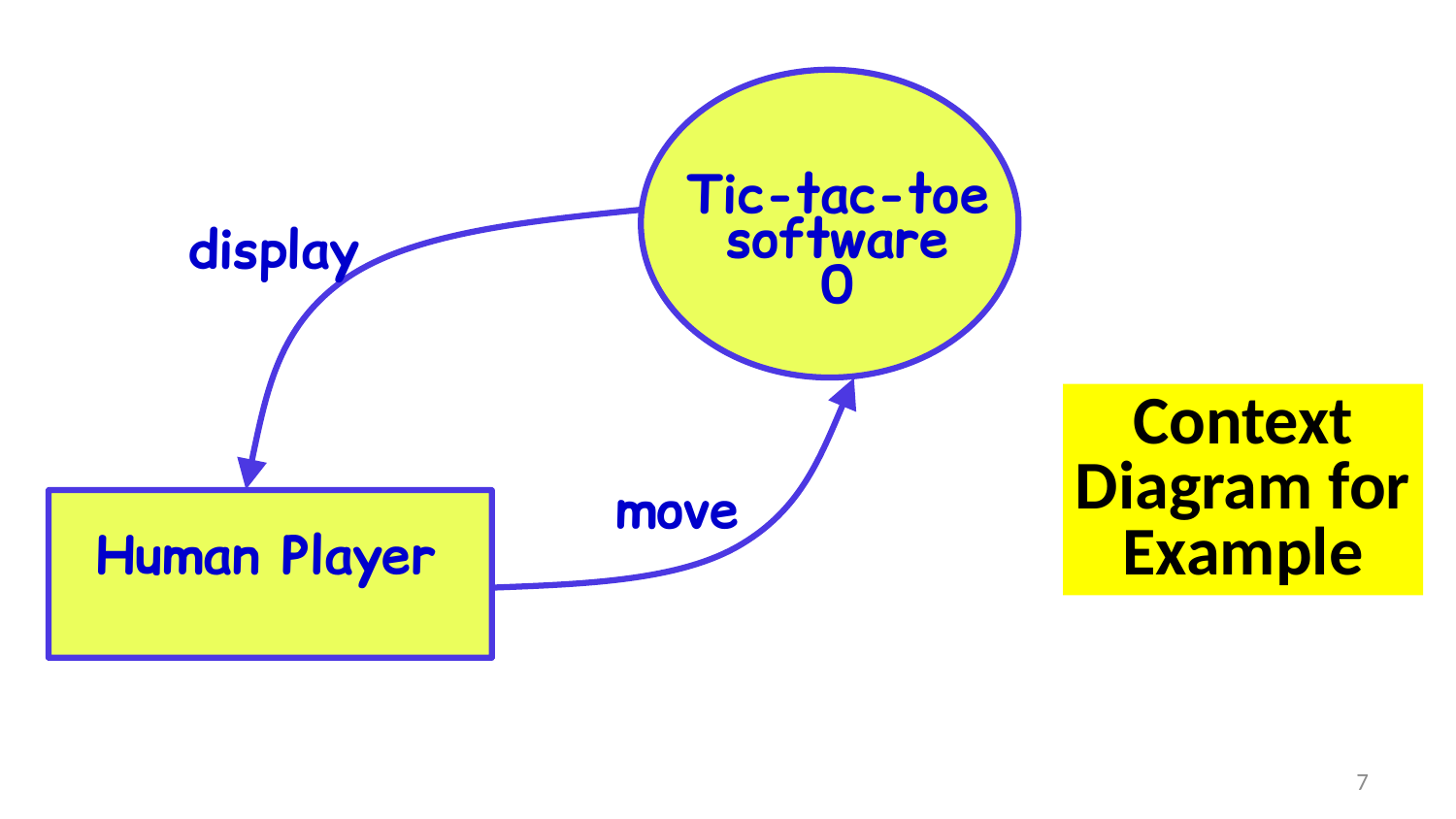

Tic-tac-toe software
0

display

# Context Diagram for Example
move

  Human Player
7